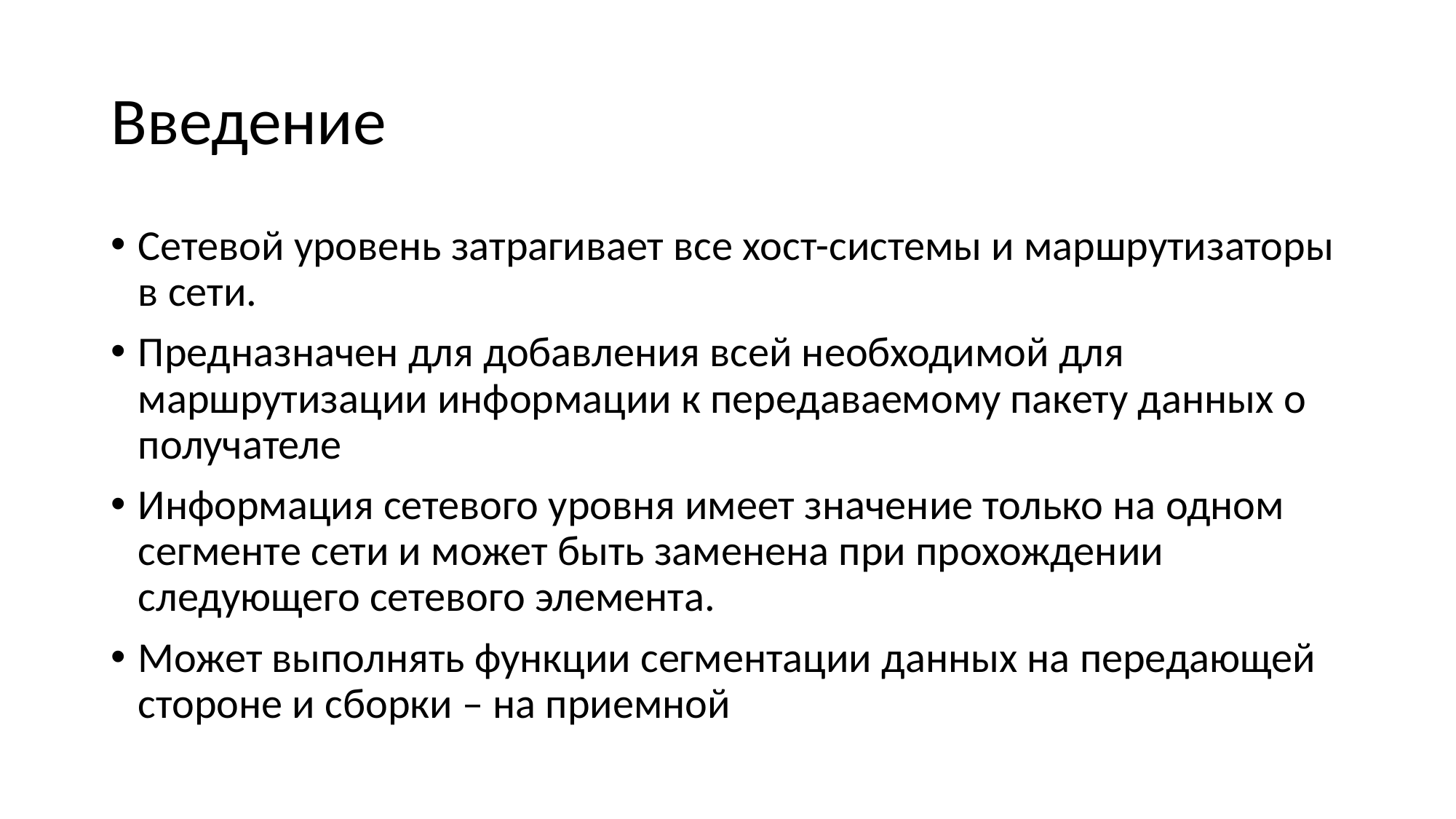

# Введение
Сетевой уровень затрагивает все хост-системы и маршрутизаторы в сети.
Предназначен для добавления всей необходимой для маршрутизации информации к передаваемому пакету данных о получателе
Информация сетевого уровня имеет значение только на одном сегменте сети и может быть заменена при прохождении следующего сетевого элемента.
Может выполнять функции сегментации данных на передающей стороне и сборки – на приемной